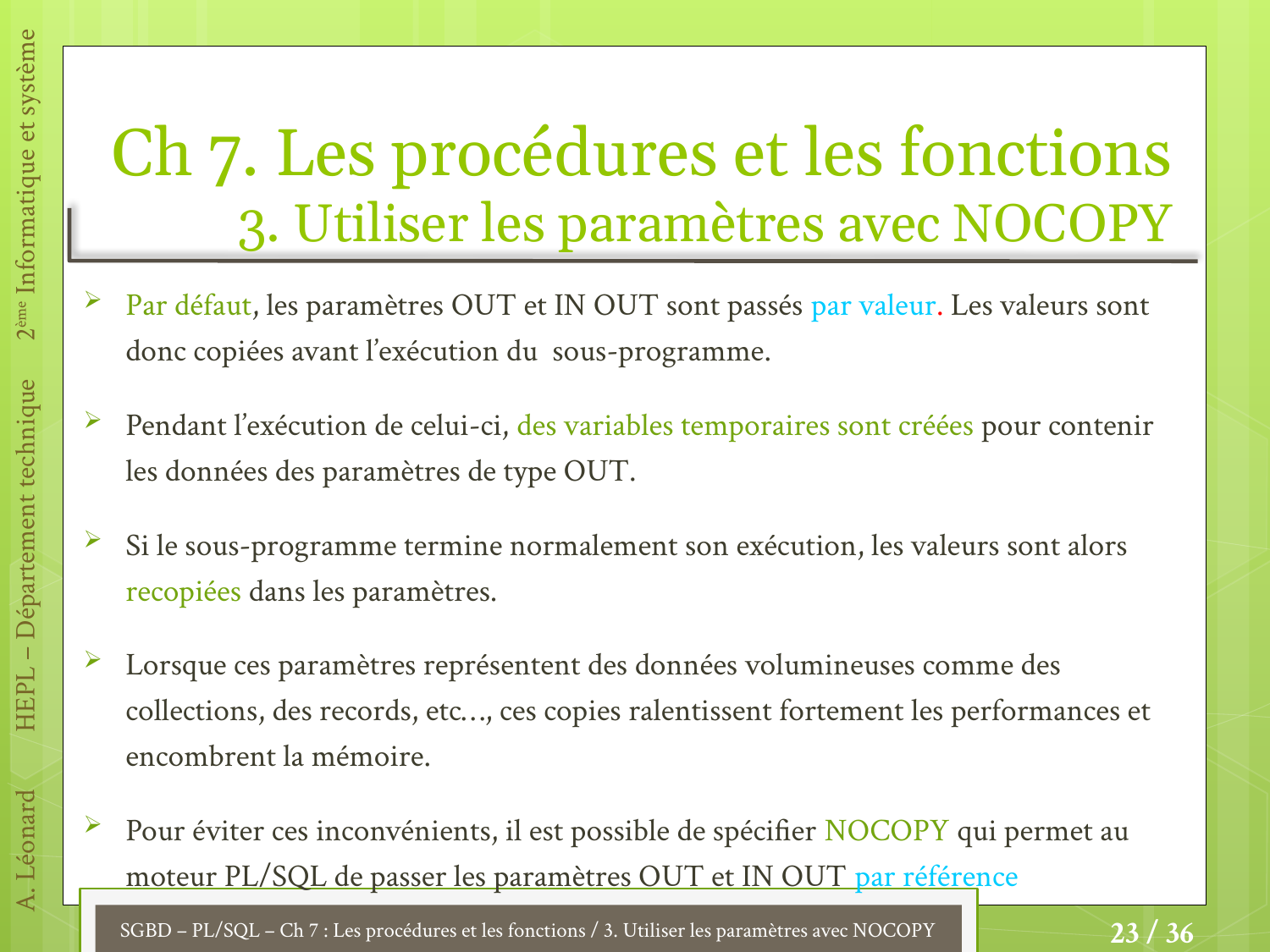

# Ch 7. Les procédures et les fonctions 3. Utiliser les paramètres avec NOCOPY
Par défaut, les paramètres OUT et IN OUT sont passés par valeur. Les valeurs sont donc copiées avant l’exécution du  sous-programme.

Pendant l’exécution de celui-ci, des variables temporaires sont créées pour contenir les données des paramètres de type OUT.

Si le sous-programme termine normalement son exécution, les valeurs sont alors recopiées dans les paramètres.

Lorsque ces paramètres représentent des données volumineuses comme des collections, des records, etc…, ces copies ralentissent fortement les performances et encombrent la mémoire.

Pour éviter ces inconvénients, il est possible de spécifier NOCOPY qui permet au moteur PL/SQL de passer les paramètres OUT et IN OUT par référence
SGBD – PL/SQL – Ch 7 : Les procédures et les fonctions / 3. Utiliser les paramètres avec NOCOPY